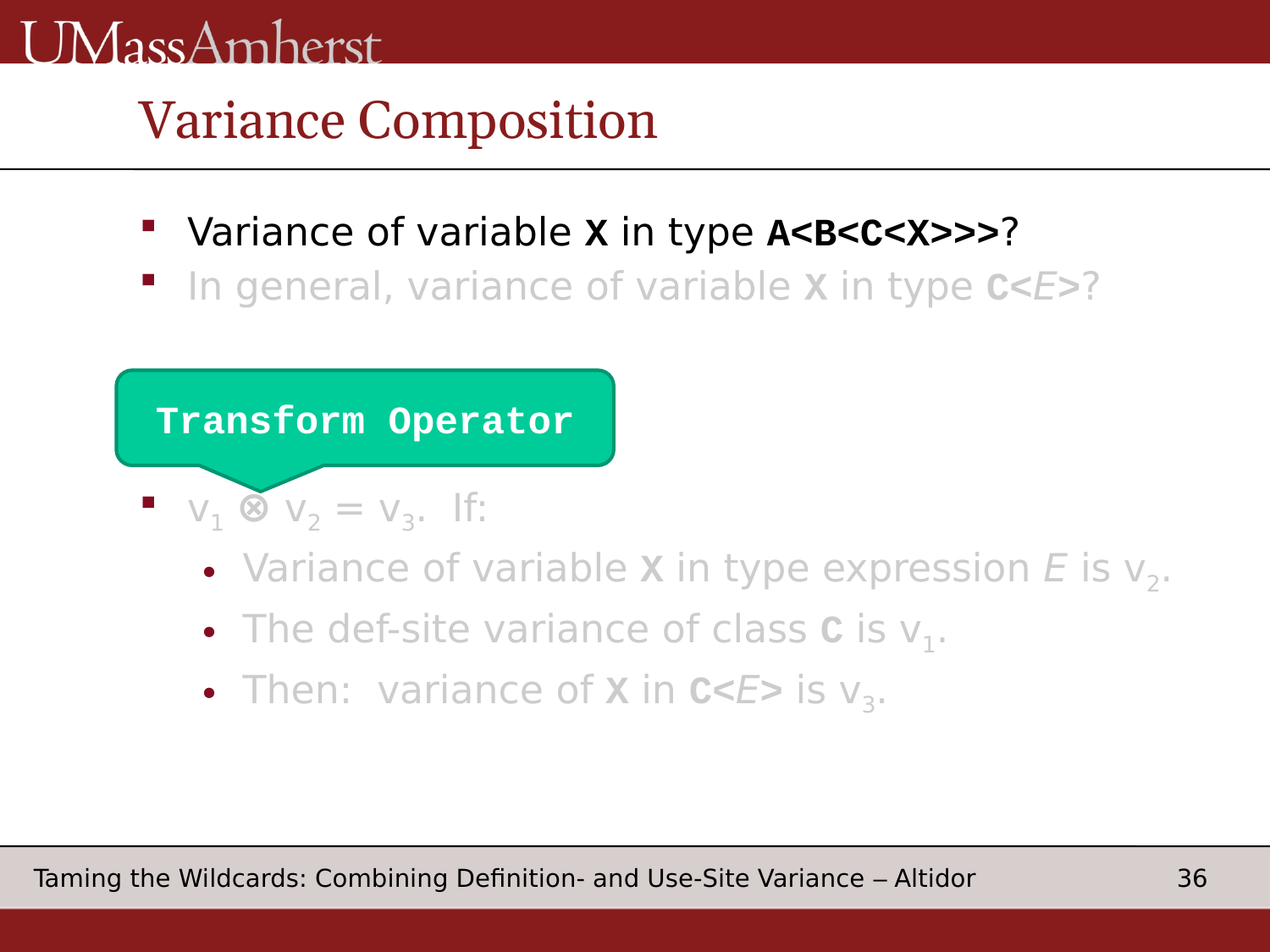

# Variance Composition
Variance of variable X in type A<B<C<X>>>?
In general, variance of variable X in type C<E>?

v1 ⊗ v2 = v3.  If:
Variance of variable X in type expression E is v2.
The def-site variance of class C is v1.
Then:  variance of X in C<E> is v3.
Transform Operator